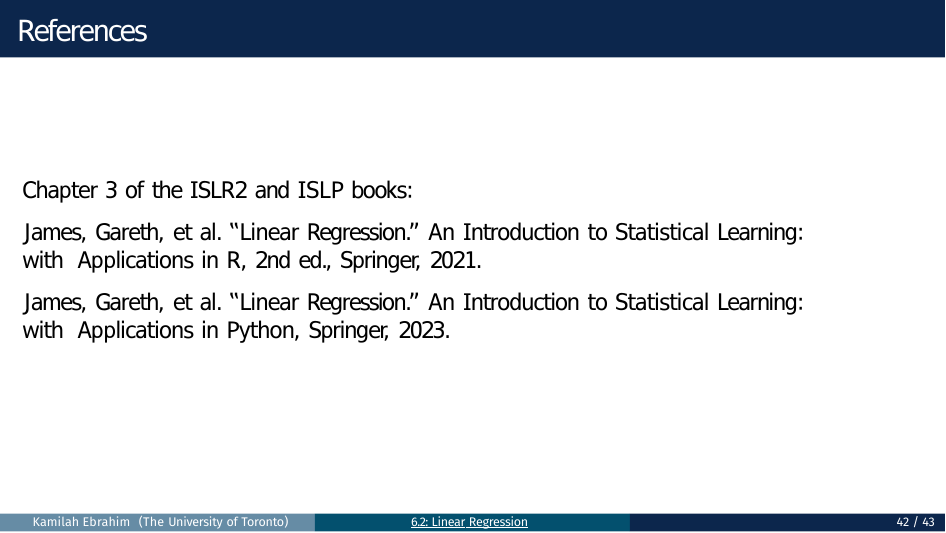

# References
Chapter 3 of the ISLR2 and ISLP books:
James, Gareth, et al. “Linear Regression.” An Introduction to Statistical Learning: with  Applications in R, 2nd ed., Springer, 2021.
James, Gareth, et al. “Linear Regression.” An Introduction to Statistical Learning: with  Applications in Python, Springer, 2023.
Kamilah Ebrahim (The University of Toronto)
6.2: Linear Regression
42 / 43